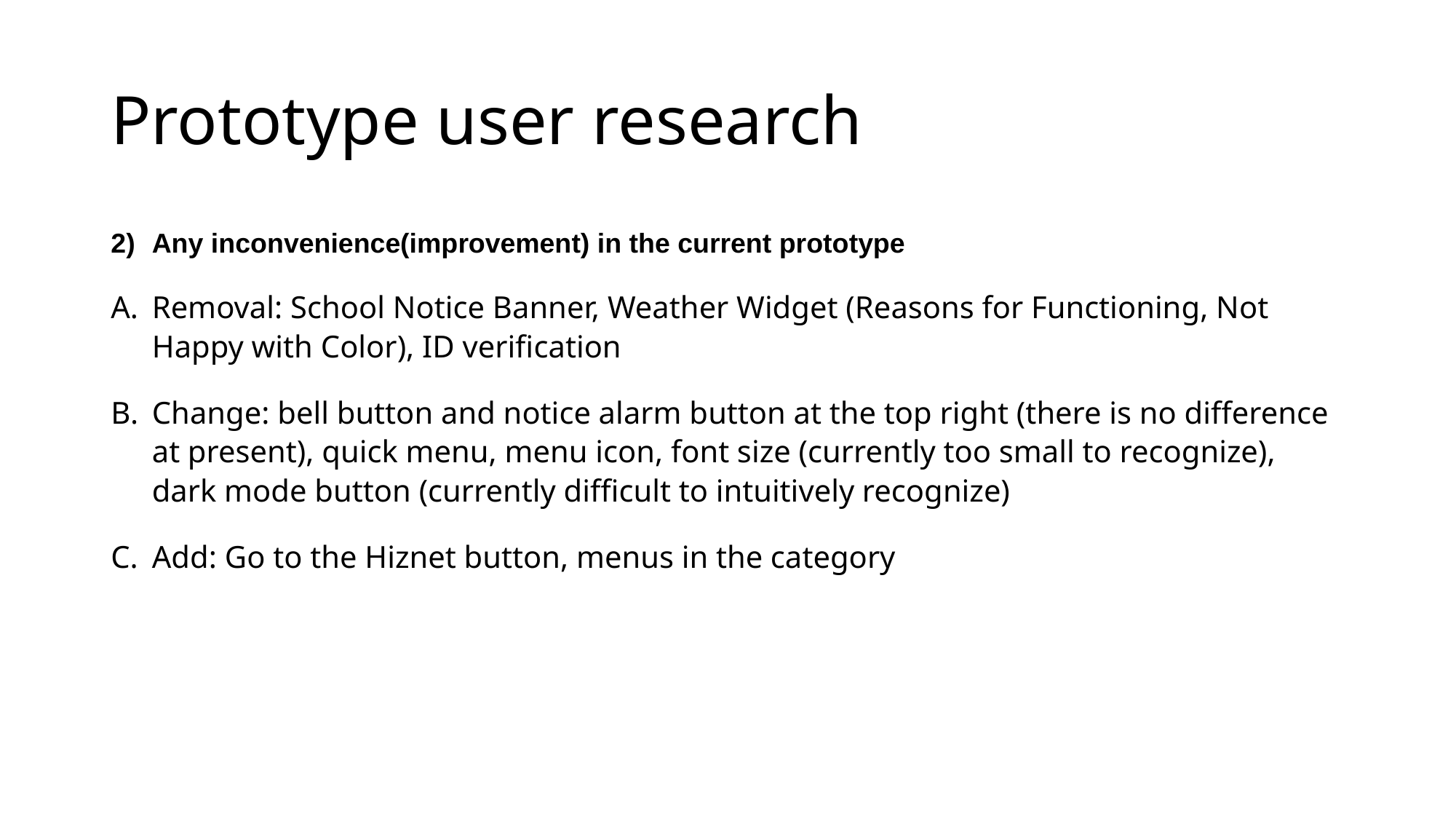

# Prototype user research
Any inconvenience(improvement) in the current prototype
Removal: School Notice Banner, Weather Widget (Reasons for Functioning, Not Happy with Color), ID verification
Change: bell button and notice alarm button at the top right (there is no difference at present), quick menu, menu icon, font size (currently too small to recognize), dark mode button (currently difficult to intuitively recognize)
Add: Go to the Hiznet button, menus in the category